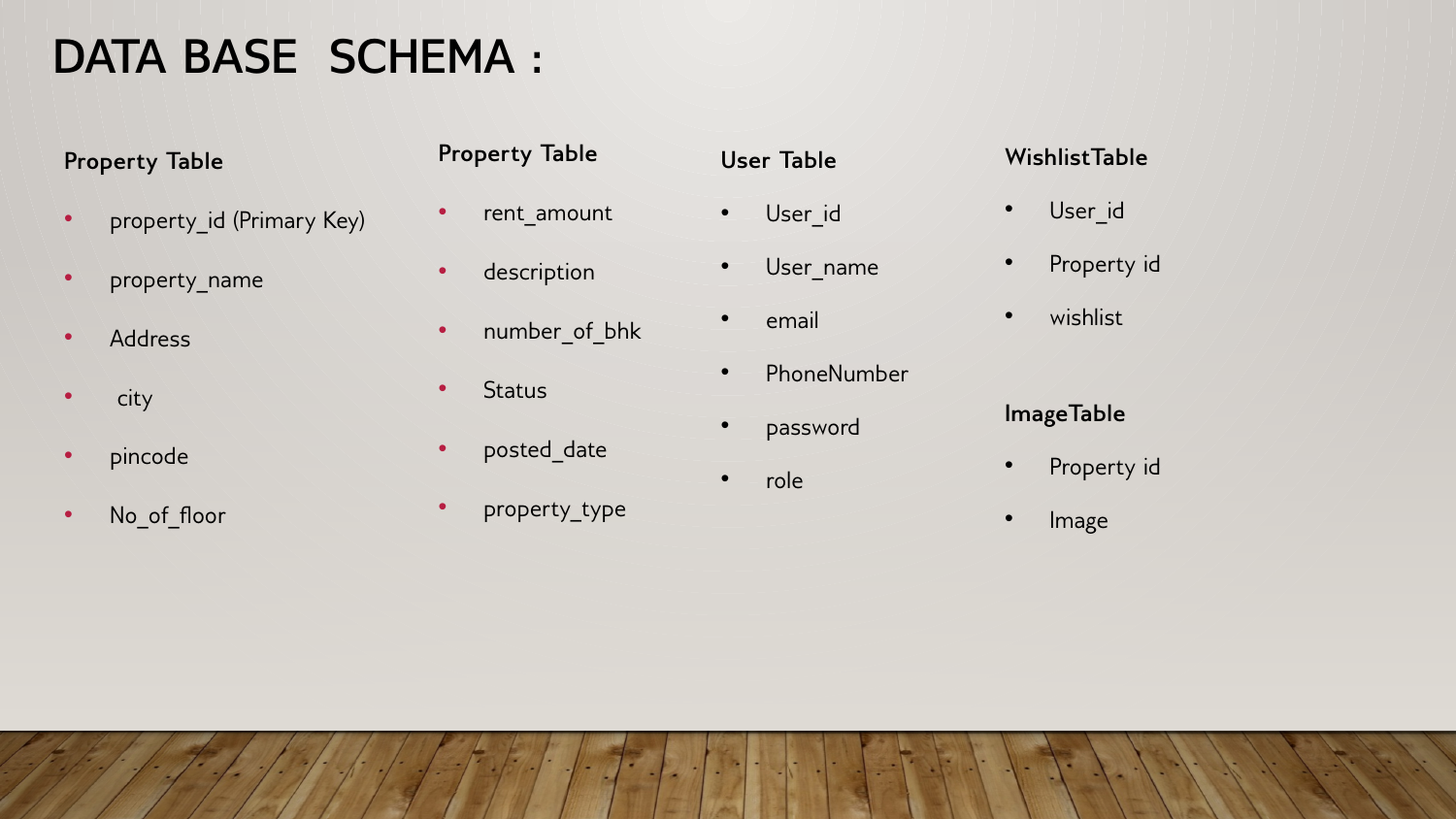

# Data Base  Schema :

Property Table
rent_amount
description
number_of_bhk
Status
posted_date
property_type

Property Table
property_id (Primary Key)
property_name
Address
 city
pincode
No_of_floor

WishlistTable
User_id
Property id
wishlist
User Table
User_id
User_name
email
PhoneNumber
password
role
ImageTable
Property id
Image